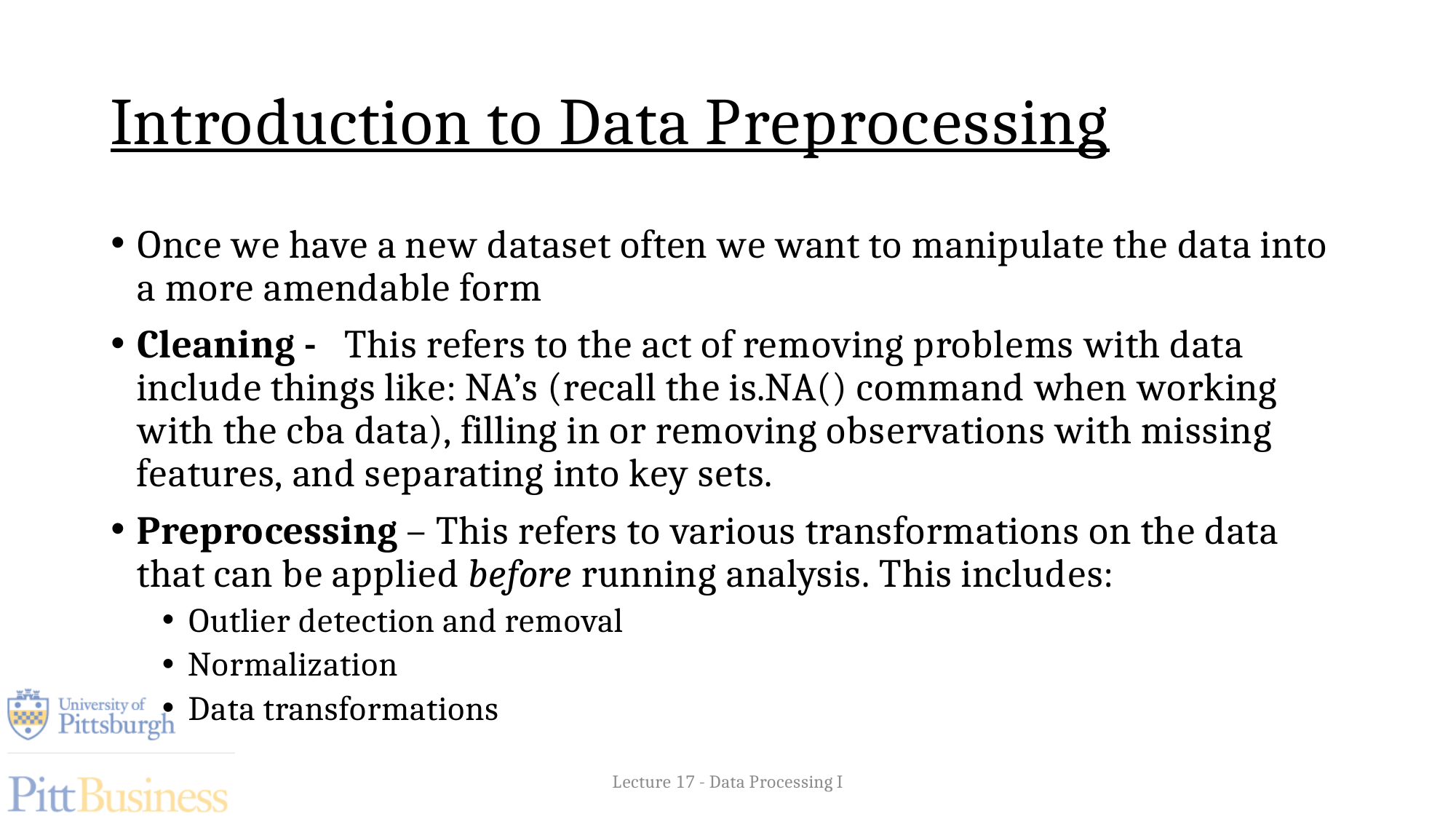

# Introduction to Data Preprocessing
Once we have a new dataset often we want to manipulate the data into a more amendable form
Cleaning -   This refers to the act of removing problems with data include things like: NA’s (recall the is.NA() command when working with the cba data), filling in or removing observations with missing features, and separating into key sets.
Preprocessing – This refers to various transformations on the data that can be applied before running analysis. This includes:
Outlier detection and removal
Normalization
Data transformations

Lecture 17 - Data Processing I